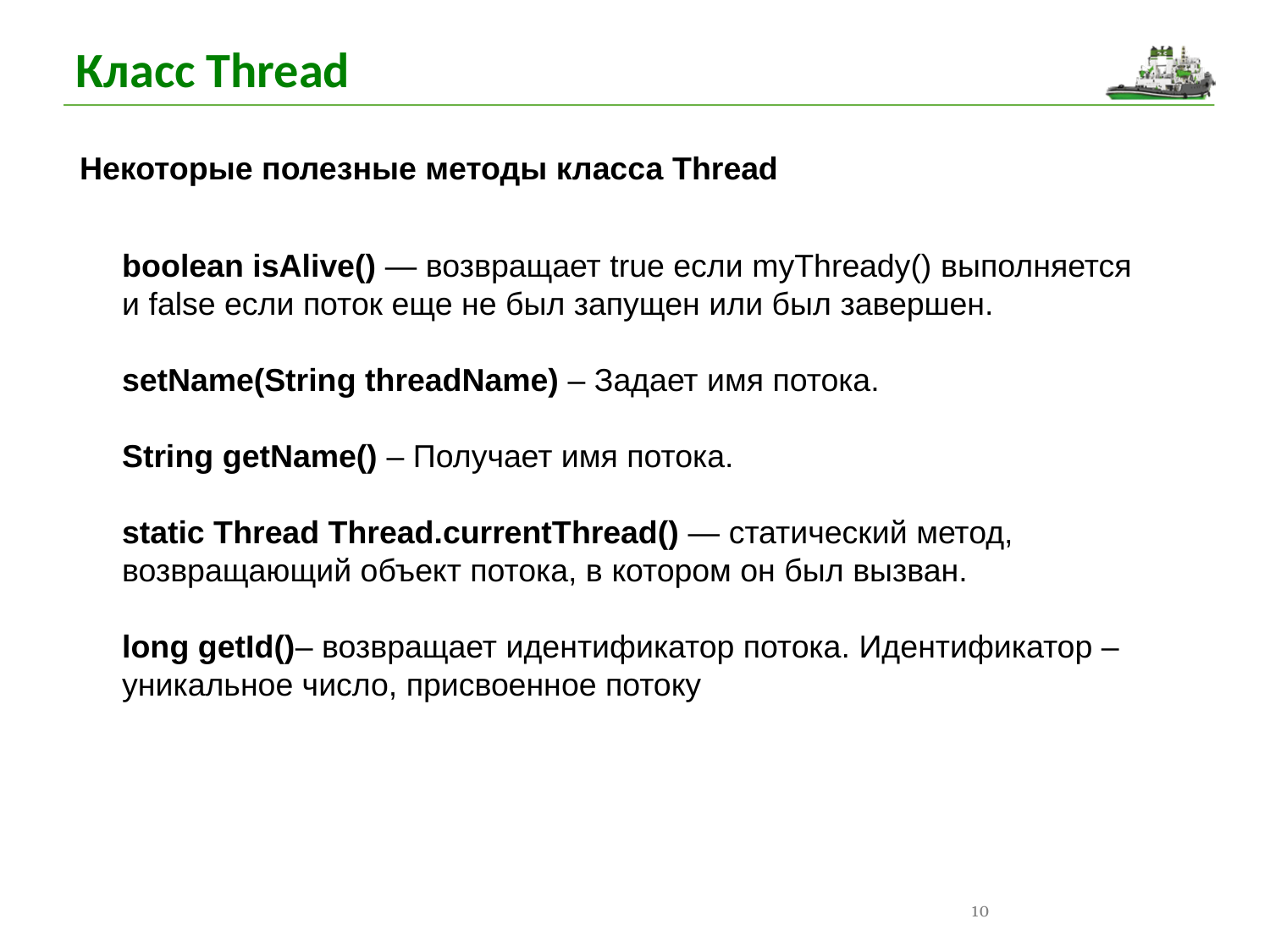

Класс Thread
Некоторые полезные методы класса Thread
boolean isAlive() — возвращает true если myThready() выполняется и false если поток еще не был запущен или был завершен.
setName(String threadName) – Задает имя потока.
String getName() – Получает имя потока.
static Thread Thread.currentThread() — статический метод, возвращающий объект потока, в котором он был вызван.
long getId()– возвращает идентификатор потока. Идентификатор – уникальное число, присвоенное потоку
10